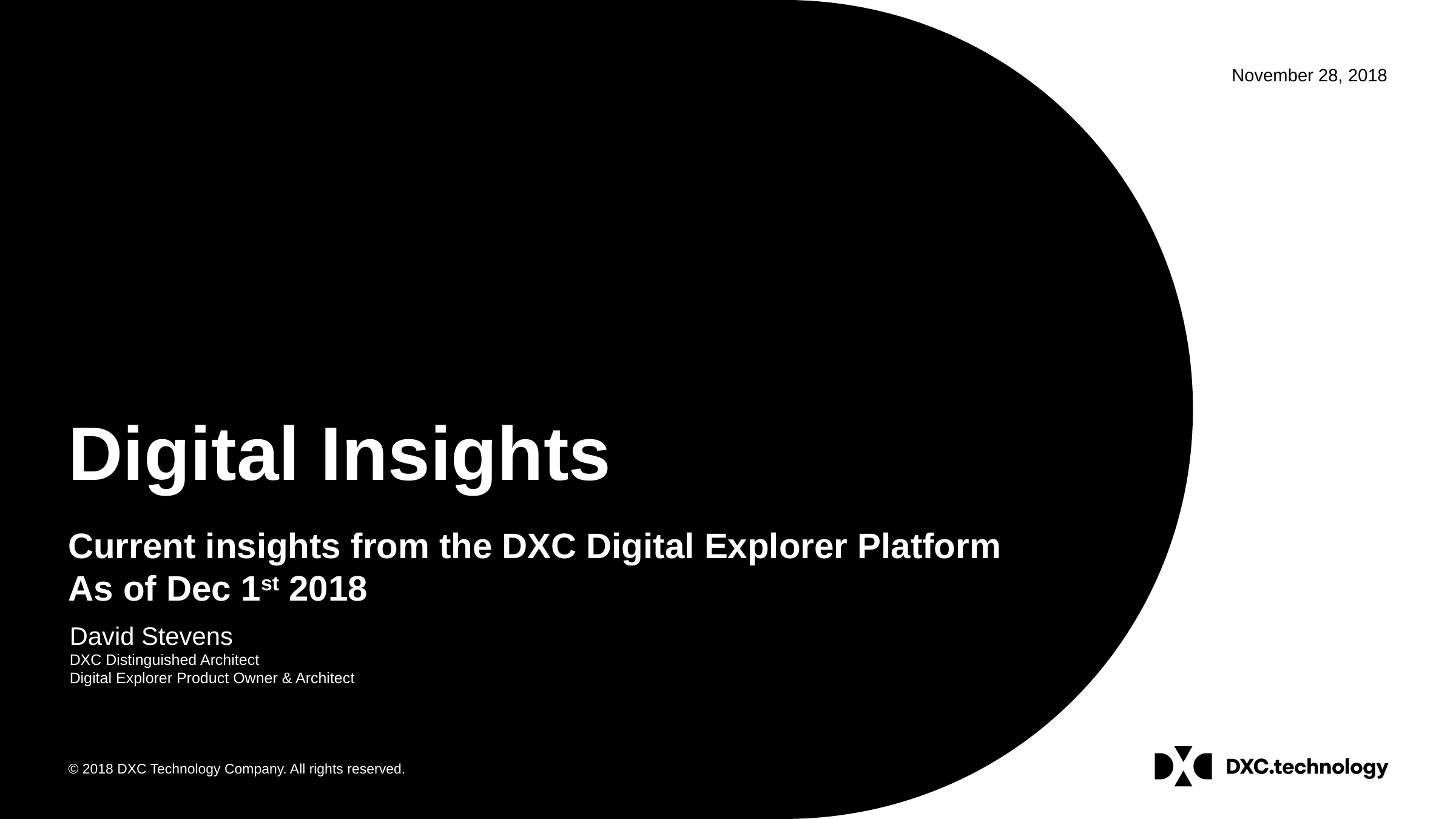

# Digital Insights
Current insights from the DXC Digital Explorer Platform
As of Dec 1st 2018

David Stevens
DXC Distinguished Architect
Digital Explorer Product Owner & Architect